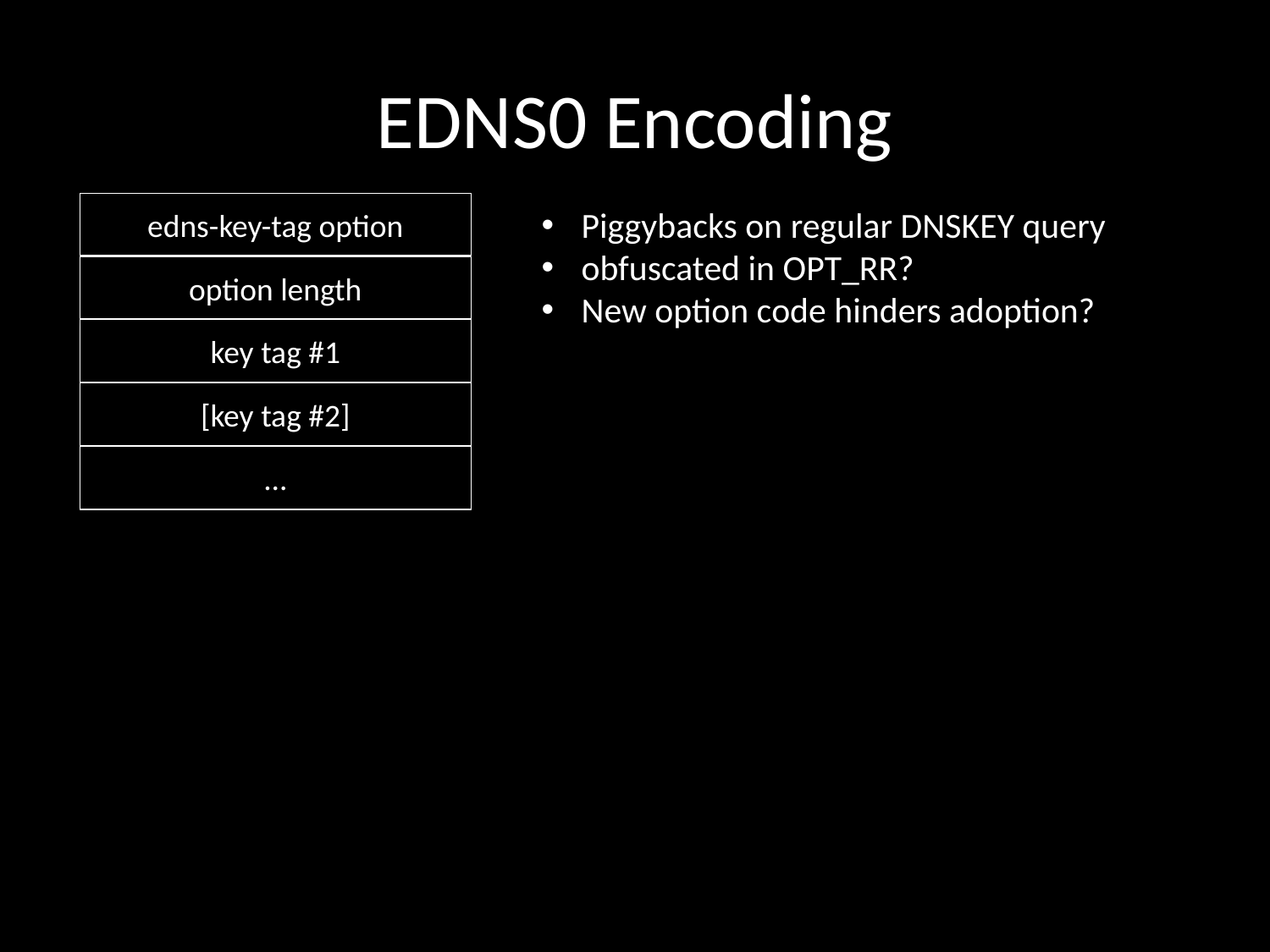

# EDNS0 Encoding
edns-key-tag option
Piggybacks on regular DNSKEY query
obfuscated in OPT_RR?
New option code hinders adoption?
option length
key tag #1
[key tag #2]
...